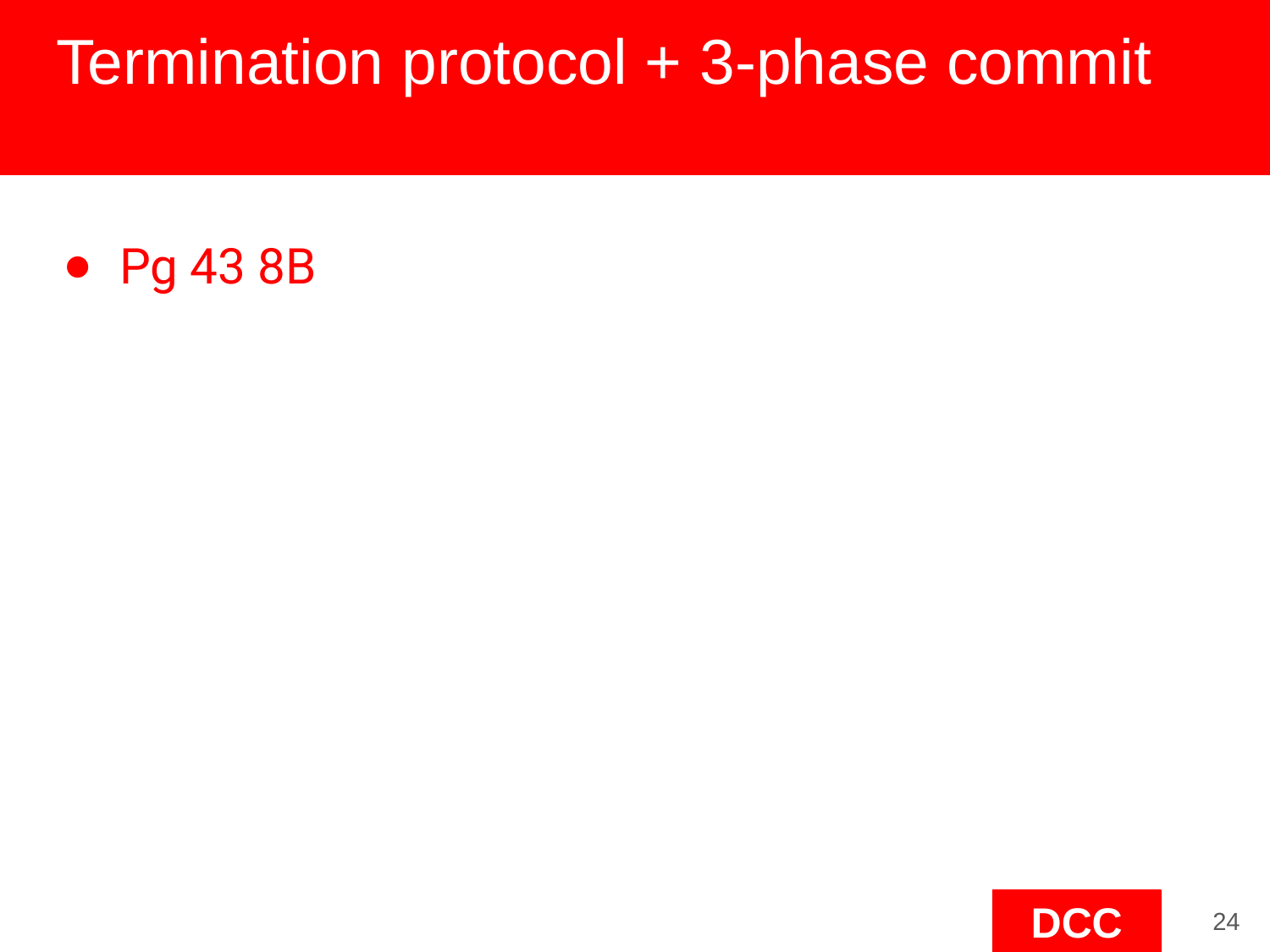

# Termination protocol + 3-phase commit
Pg 43 8B
24